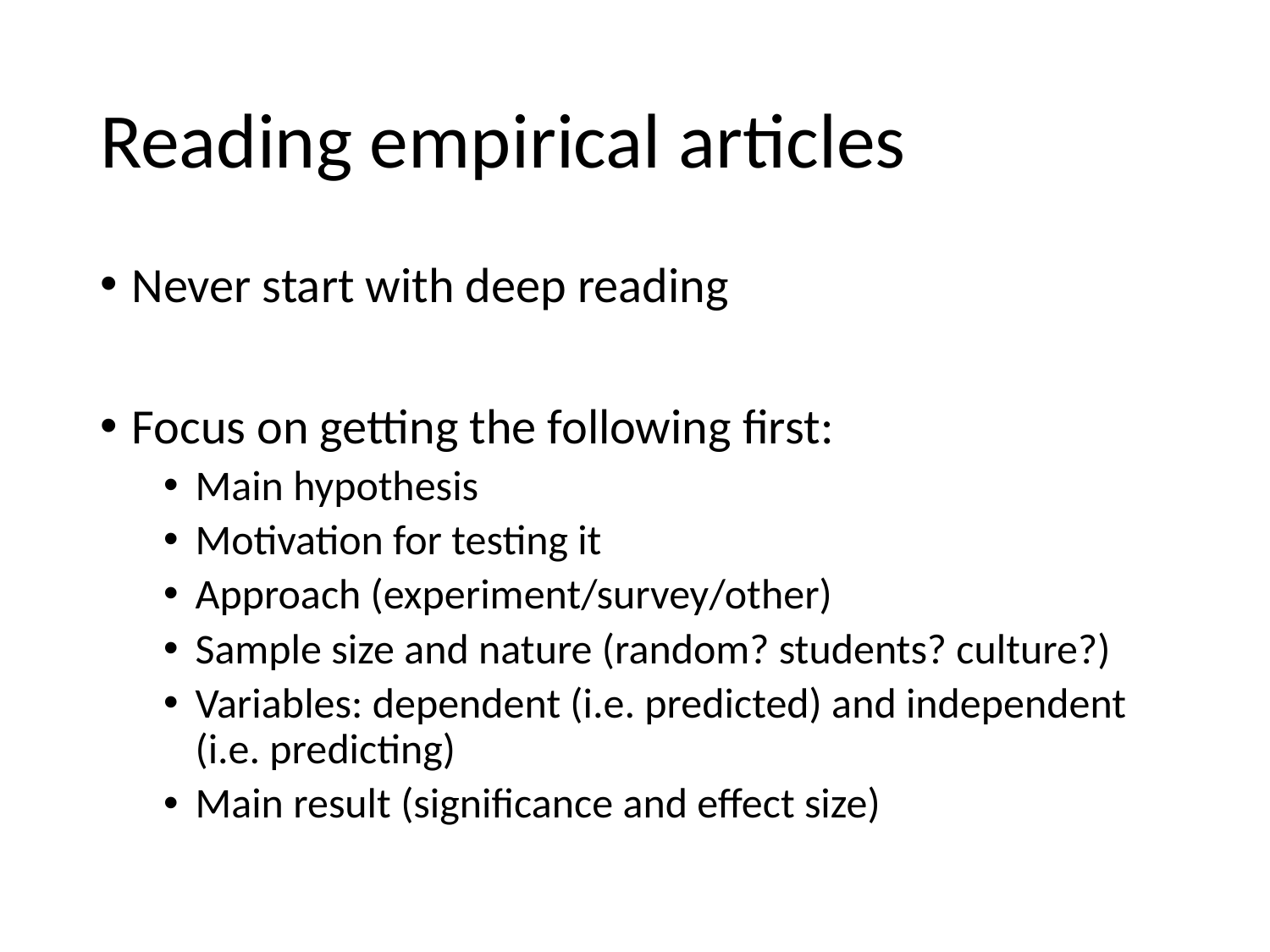

# Reading empirical articles
Never start with deep reading

Focus on getting the following first:
Main hypothesis
Motivation for testing it
Approach (experiment/survey/other)
Sample size and nature (random? students? culture?)
Variables: dependent (i.e. predicted) and independent (i.e. predicting)
Main result (significance and effect size)